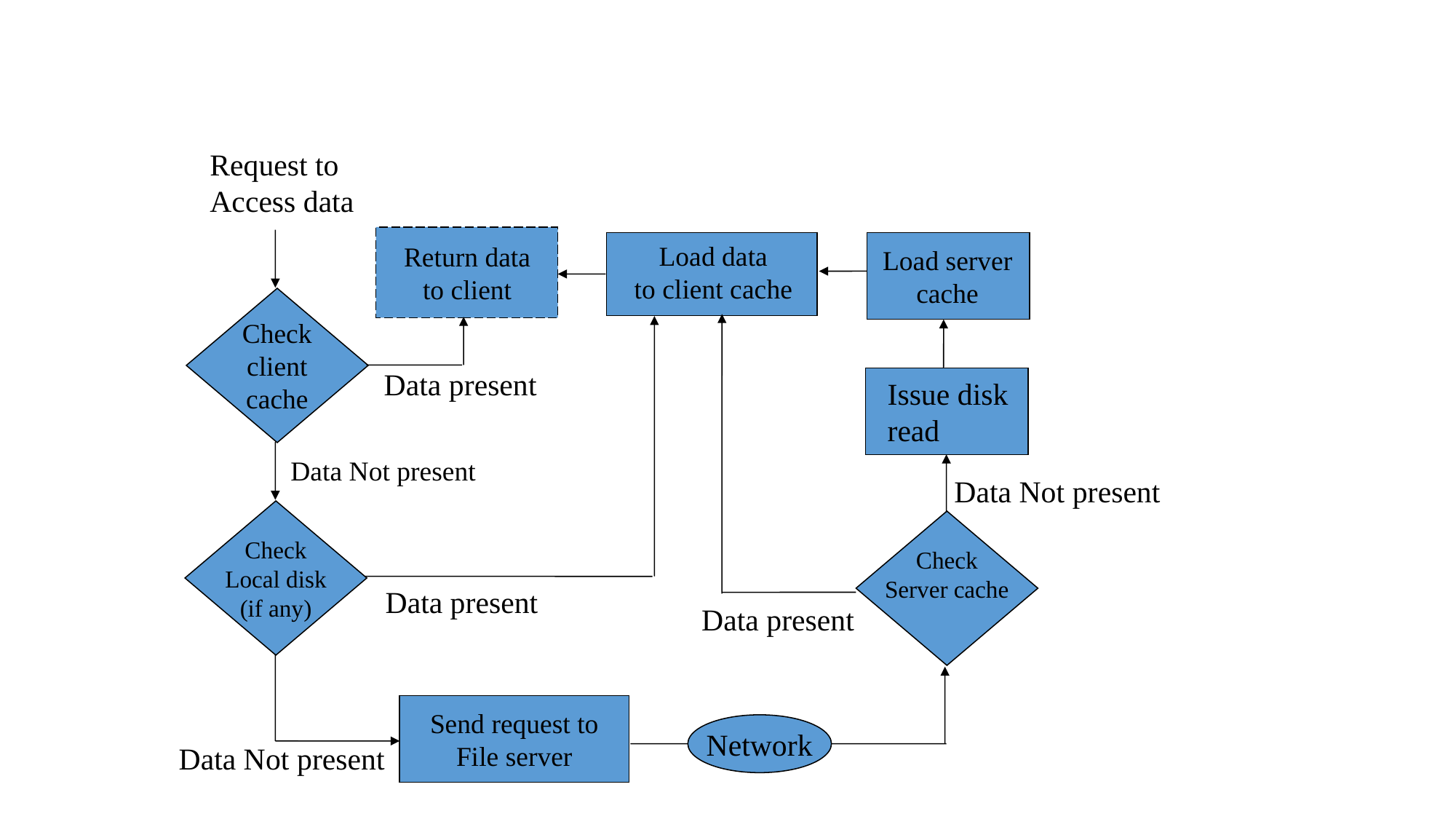

#
Request to
Access data

Load data
to client cache
Return data
to client
Load server
cache

Check
client
cache

Data present

Issue disk
read

Data Not present

Data Not present
Check
Local disk
(if any)
Check
Server cache

Data present

Data present

Send request to
File server
Network
Data Not present